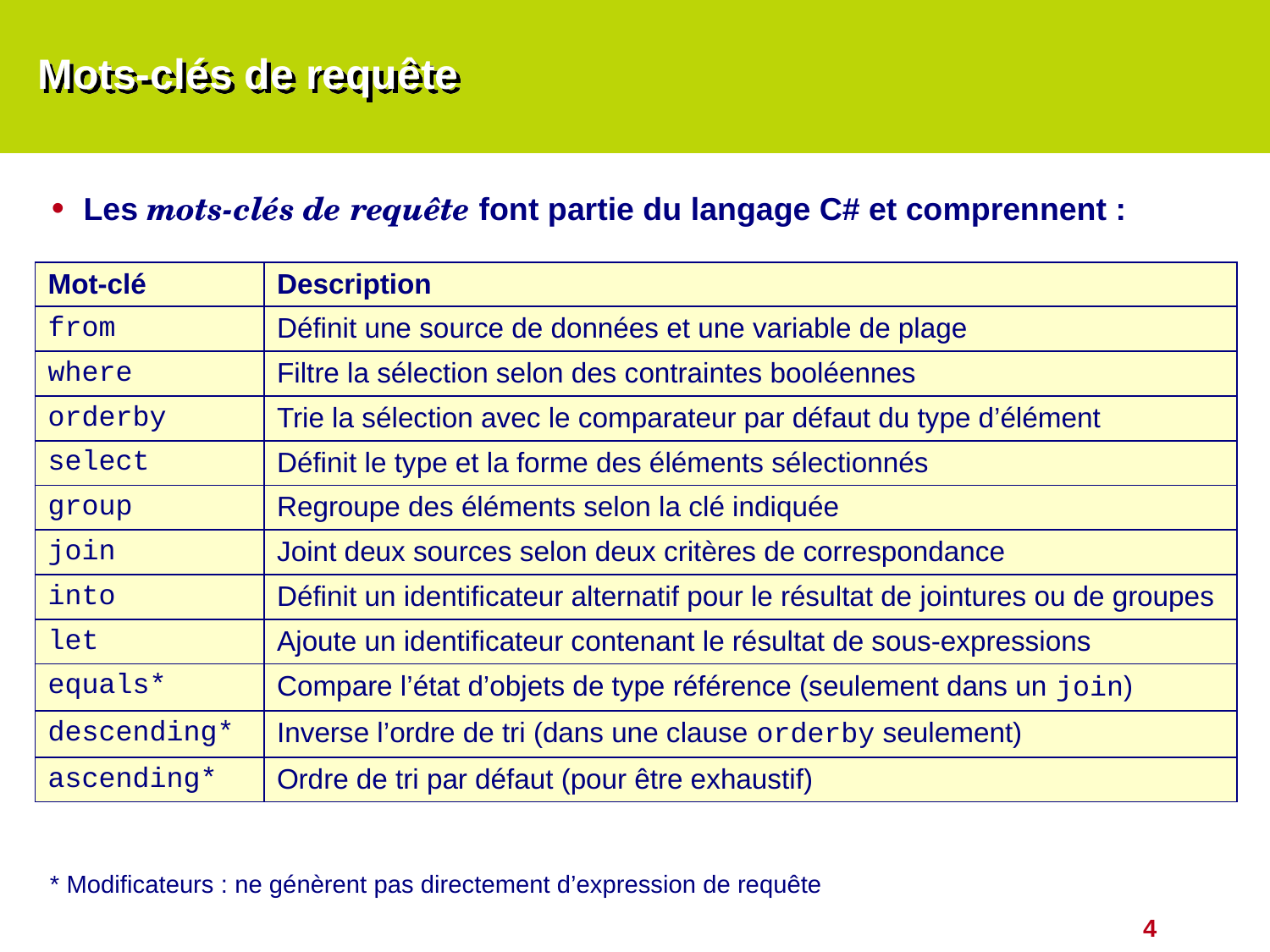

# Mots-clés de requête
Les mots-clés de requête font partie du langage C# et comprennent :
| Mot-clé | Description |
| --- | --- |
| from | Définit une source de données et une variable de plage |
| where | Filtre la sélection selon des contraintes booléennes |
| orderby | Trie la sélection avec le comparateur par défaut du type d’élément |
| select | Définit le type et la forme des éléments sélectionnés |
| group | Regroupe des éléments selon la clé indiquée |
| join | Joint deux sources selon deux critères de correspondance |
| into | Définit un identificateur alternatif pour le résultat de jointures ou de groupes |
| let | Ajoute un identificateur contenant le résultat de sous-expressions |
| equals\* | Compare l’état d’objets de type référence (seulement dans un join) |
| descending\* | Inverse l’ordre de tri (dans une clause orderby seulement) |
| ascending\* | Ordre de tri par défaut (pour être exhaustif) |
* Modificateurs : ne génèrent pas directement d’expression de requête